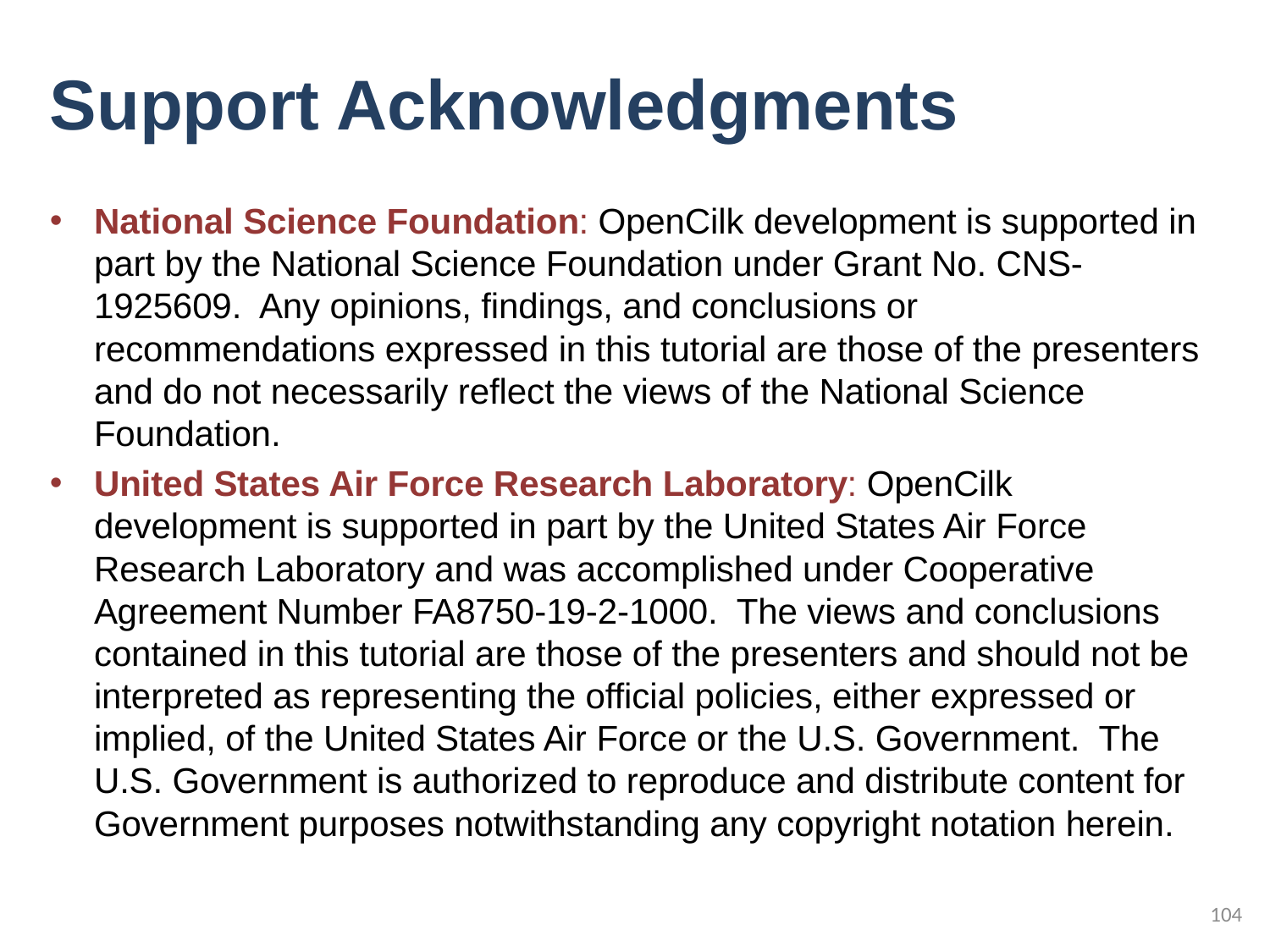

# Support Acknowledgments
National Science Foundation: OpenCilk development is supported in part by the National Science Foundation under Grant No. CNS-1925609.  Any opinions, findings, and conclusions or recommendations expressed in this tutorial are those of the presenters and do not necessarily reflect the views of the National Science Foundation.
United States Air Force Research Laboratory: OpenCilk development is supported in part by the United States Air Force Research Laboratory and was accomplished under Cooperative Agreement Number FA8750-19-2-1000.  The views and conclusions contained in this tutorial are those of the presenters and should not be interpreted as representing the official policies, either expressed or implied, of the United States Air Force or the U.S. Government.  The U.S. Government is authorized to reproduce and distribute content for Government purposes notwithstanding any copyright notation herein.
104